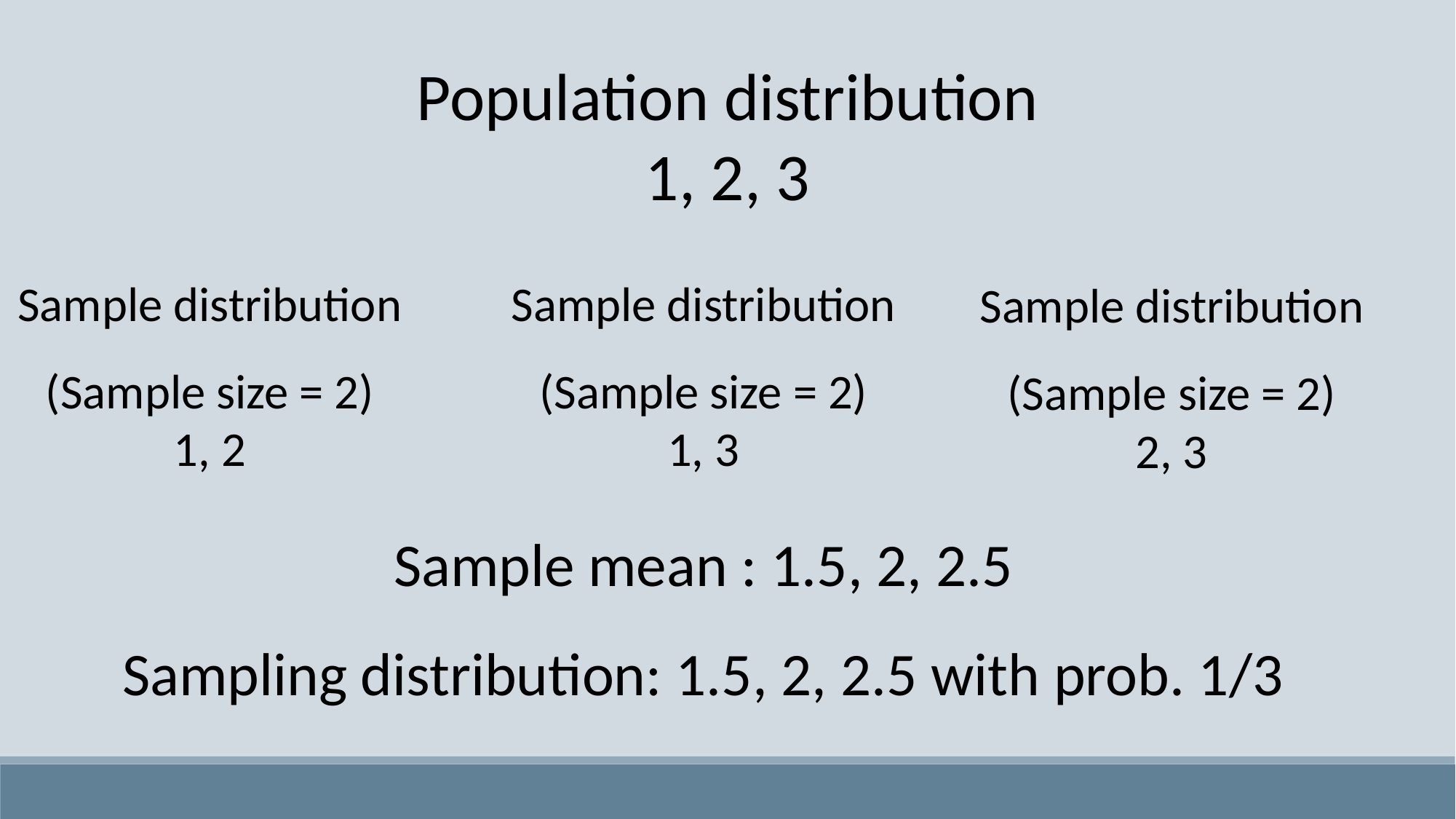

Population distribution
1, 2, 3
Sample distribution
(Sample size = 2)
1, 3
Sample distribution
(Sample size = 2)
1, 2
Sample distribution
(Sample size = 2)
2, 3
Sample mean : 1.5, 2, 2.5
Sampling distribution: 1.5, 2, 2.5 with prob. 1/3